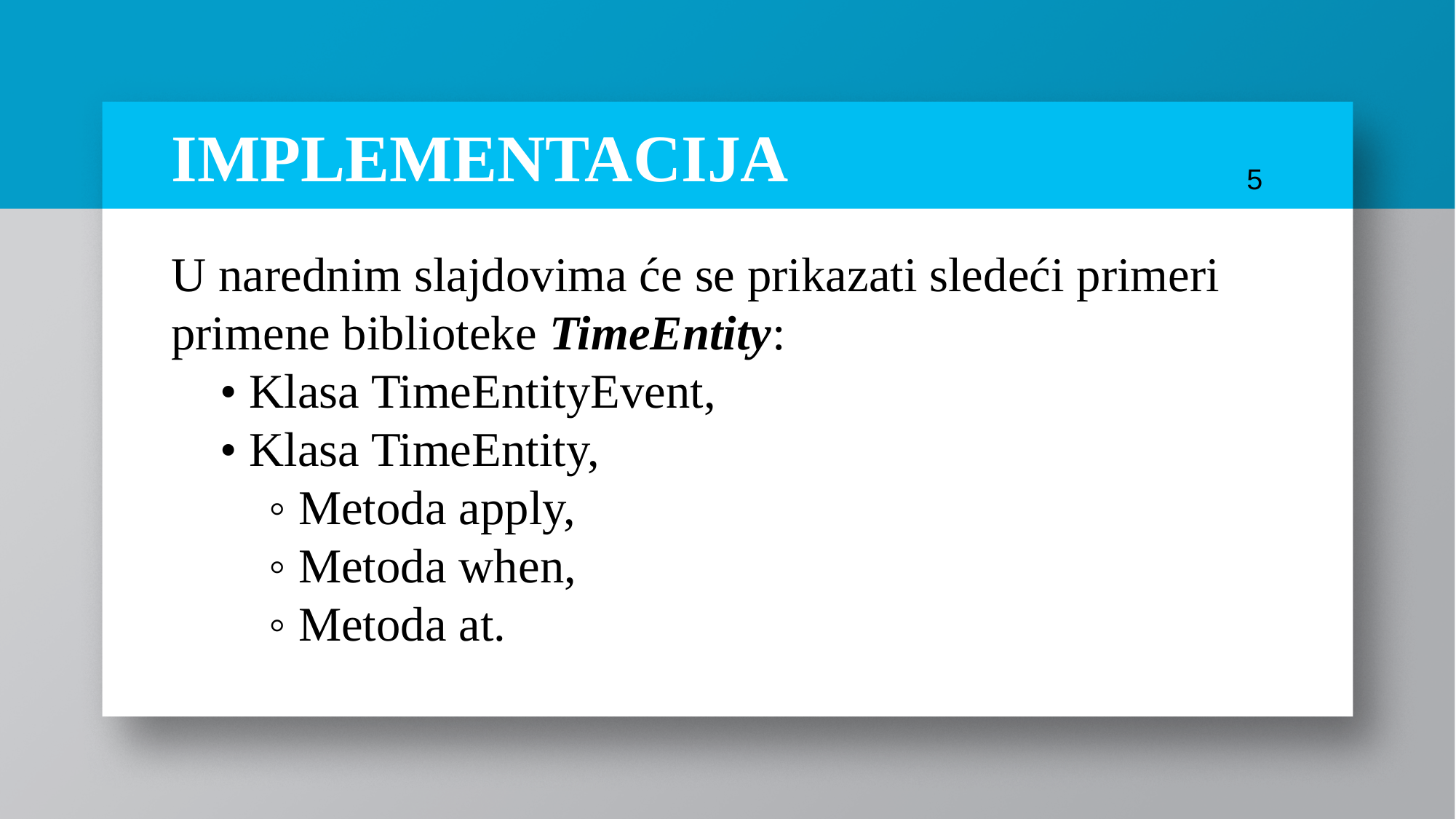

IMPLEMENTACIJA
5
U narednim slajdovima će se prikazati sledeći primeri primene biblioteke TimeEntity:
    • Klasa TimeEntityEvent,
    • Klasa TimeEntity,
        ◦ Metoda apply,
        ◦ Metoda when,
        ◦ Metoda at.